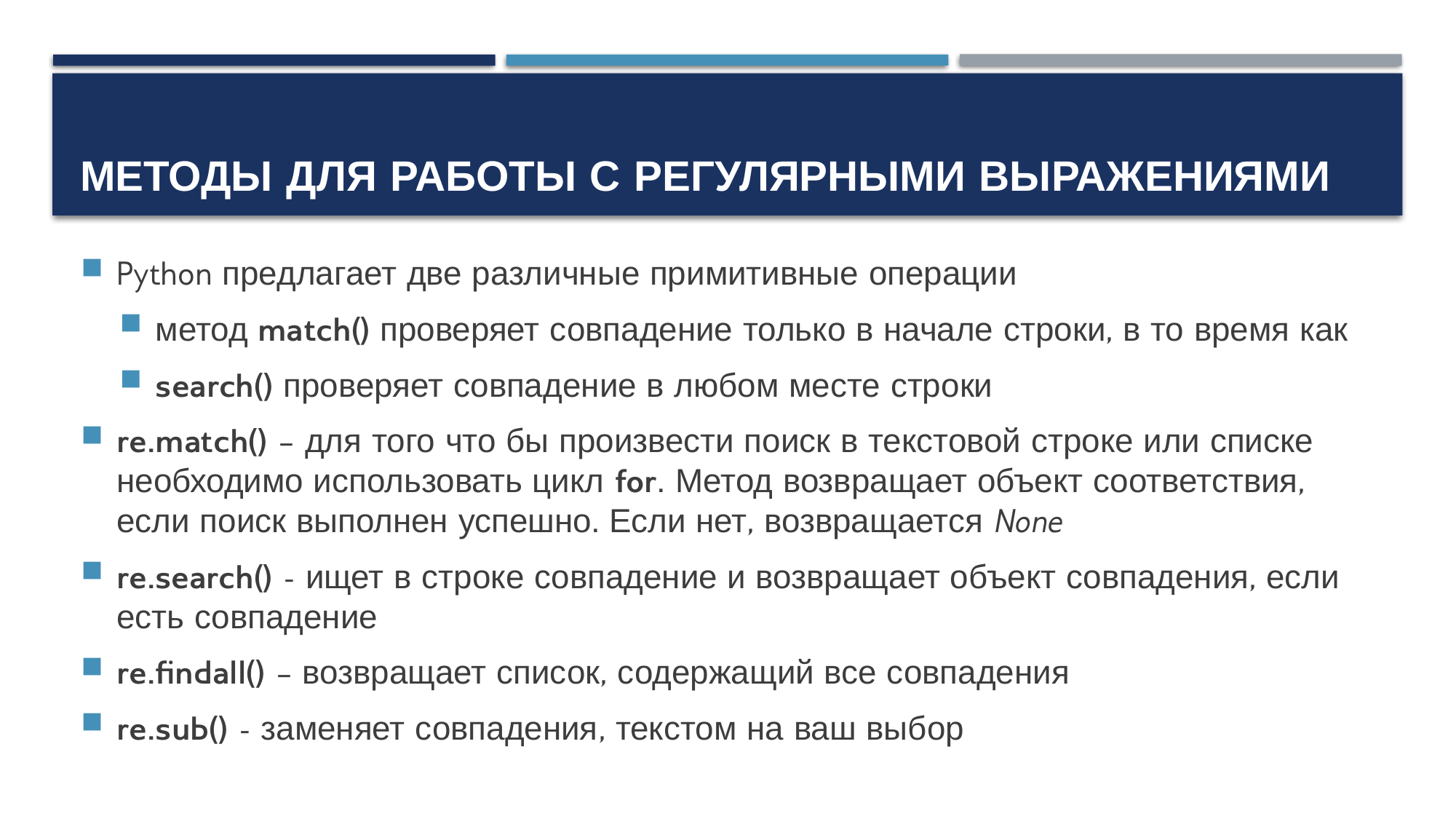

# Методы для работы с регулярными выражениями
Python предлагает две различные примитивные операции
метод match() проверяет совпадение только в начале строки, в то время как
search() проверяет совпадение в любом месте строки
re.match() – для того что бы произвести поиск в текстовой строке или списке необходимо использовать цикл for. Метод возвращает объект соответствия, если поиск выполнен успешно. Если нет, возвращается None
re.search() - ищет в строке совпадение и возвращает объект совпадения, если есть совпадение
re.findall() – возвращает список, содержащий все совпадения
re.sub() - заменяет совпадения, текстом на ваш выбор